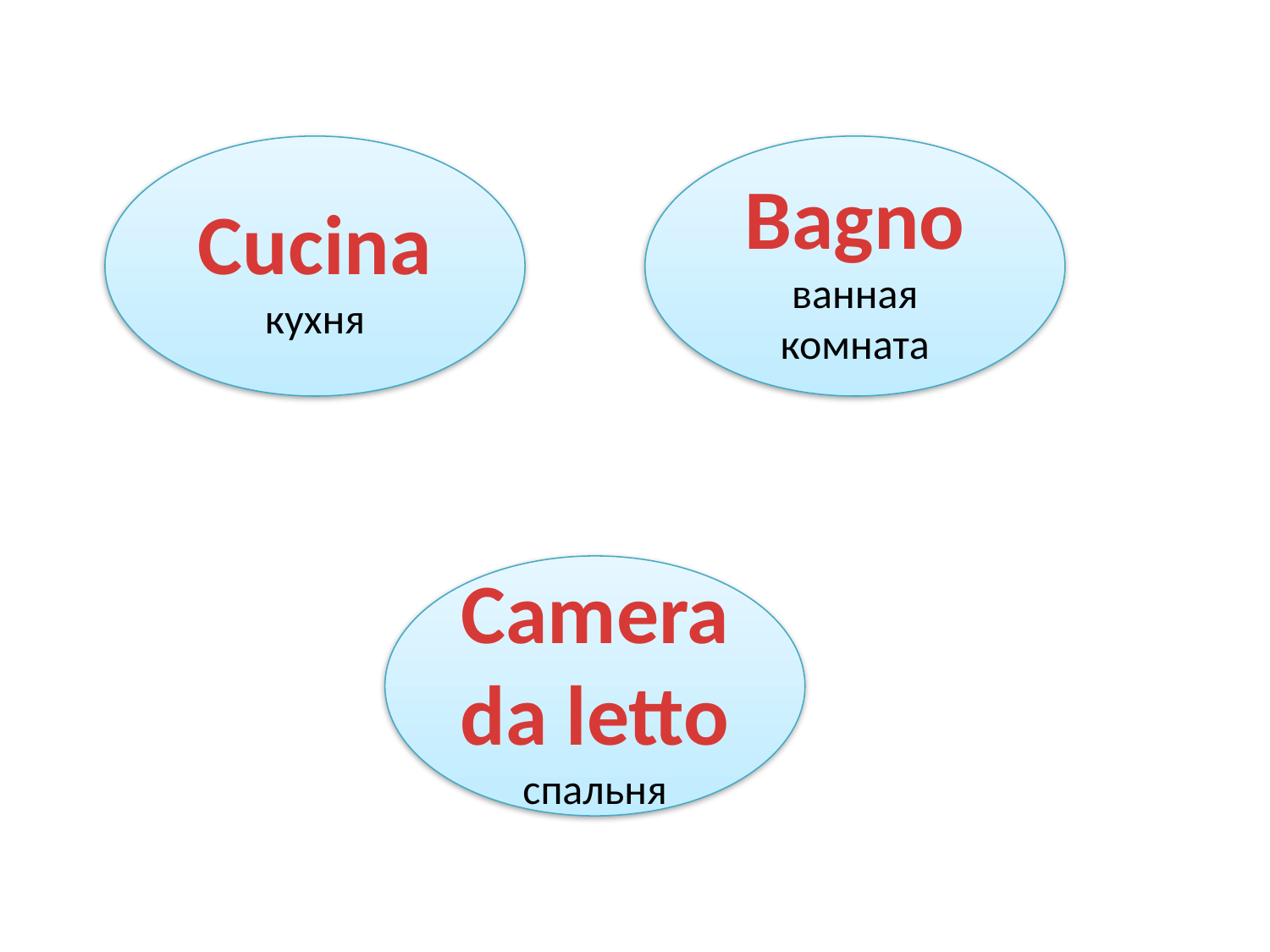

Cucina
кухня
Bagno
ванная комната
Camera da letto
спальня